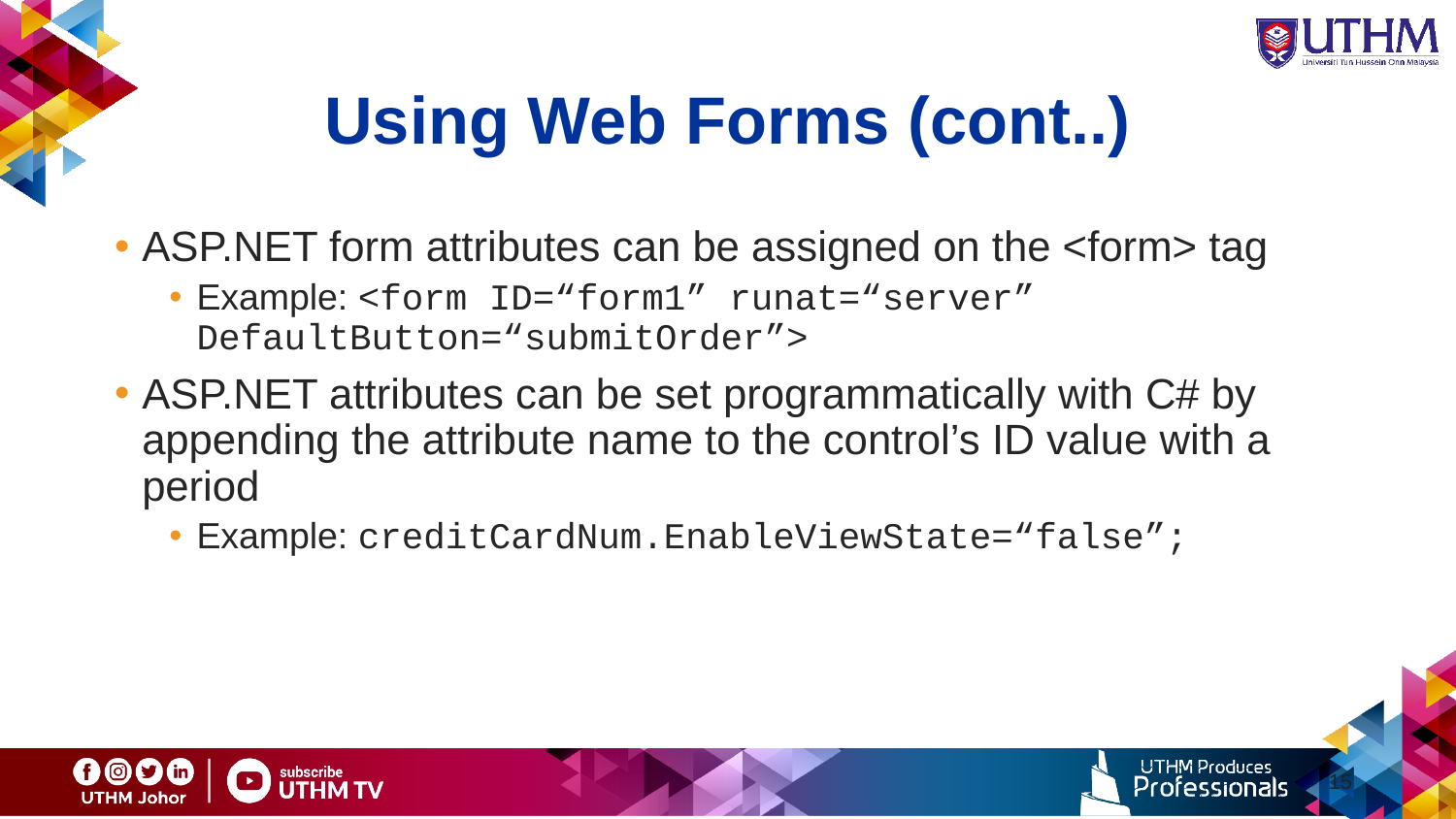

# Using Web Forms (cont..)‏
ASP.NET form attributes can be assigned on the <form> tag
Example: <form ID=“form1” runat=“server” 		  DefaultButton=“submitOrder”>
ASP.NET attributes can be set programmatically with C# by appending the attribute name to the control’s ID value with a period
Example: creditCardNum.EnableViewState=“false”;
15